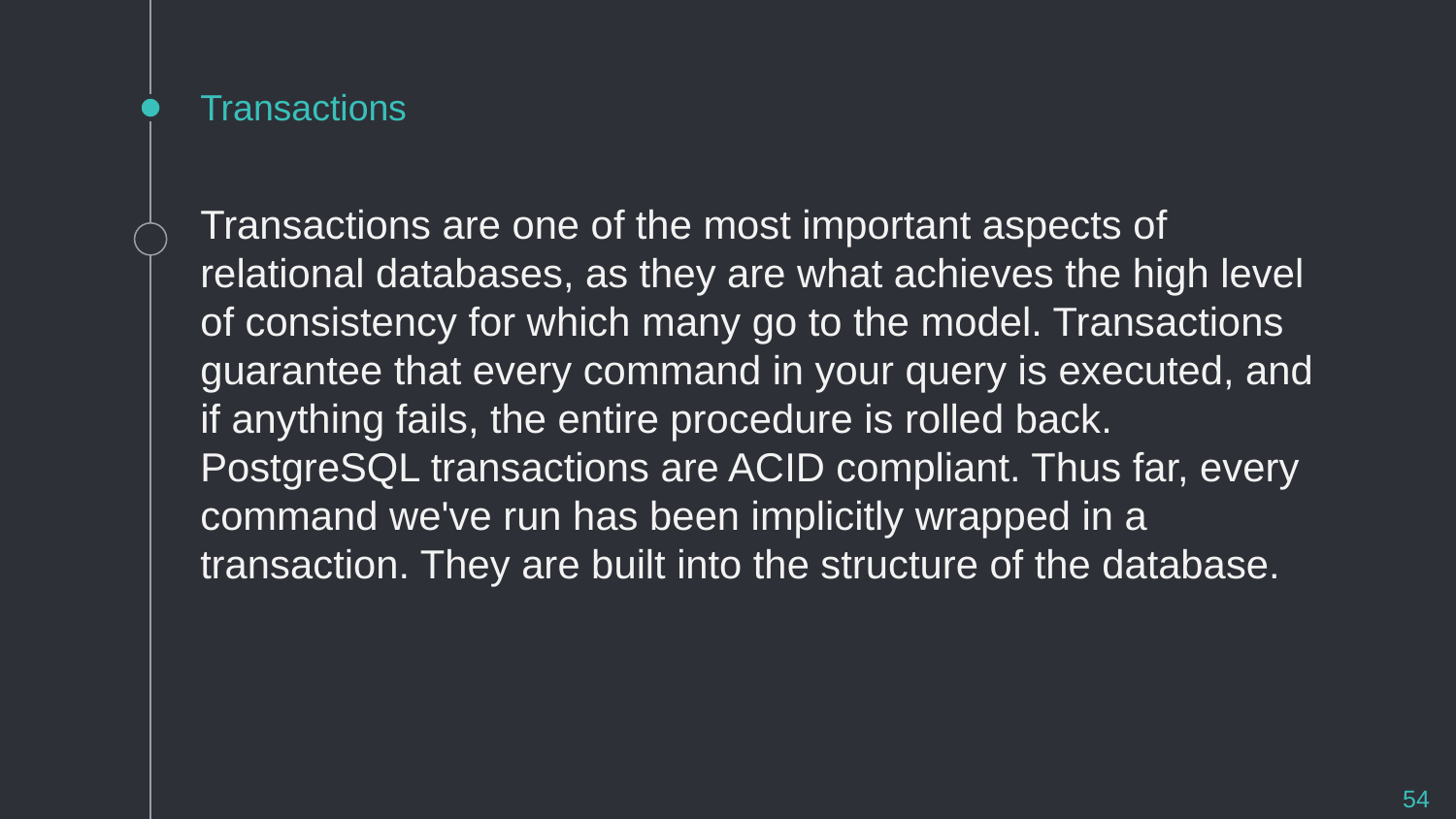

# Transactions
Transactions are one of the most important aspects of relational databases, as they are what achieves the high level of consistency for which many go to the model. Transactions guarantee that every command in your query is executed, and if anything fails, the entire procedure is rolled back. PostgreSQL transactions are ACID compliant. Thus far, every command we've run has been implicitly wrapped in a transaction. They are built into the structure of the database.
54